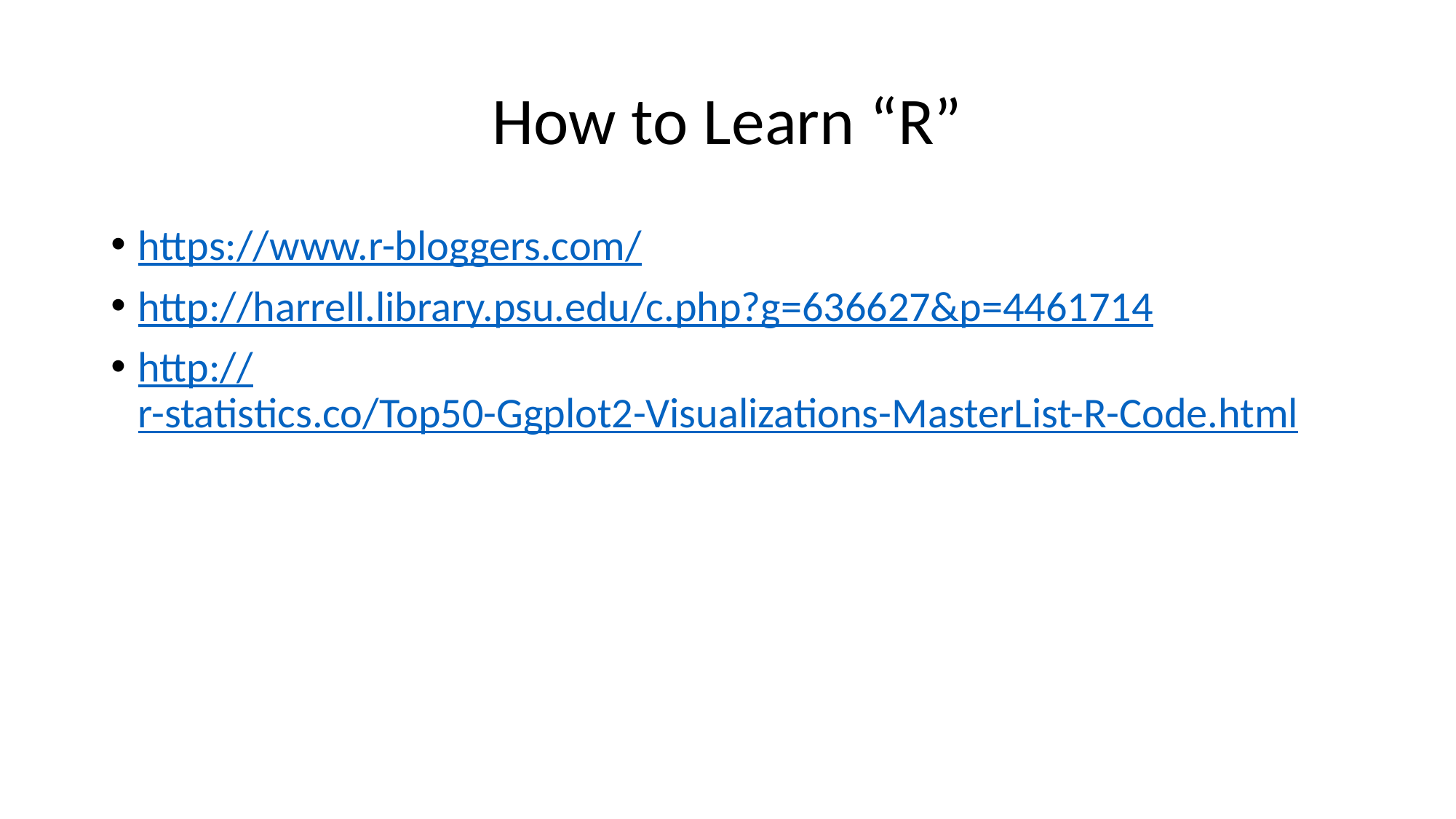

# How to Learn “R”
https://www.r-bloggers.com/
http://harrell.library.psu.edu/c.php?g=636627&p=4461714
http://r-statistics.co/Top50-Ggplot2-Visualizations-MasterList-R-Code.html